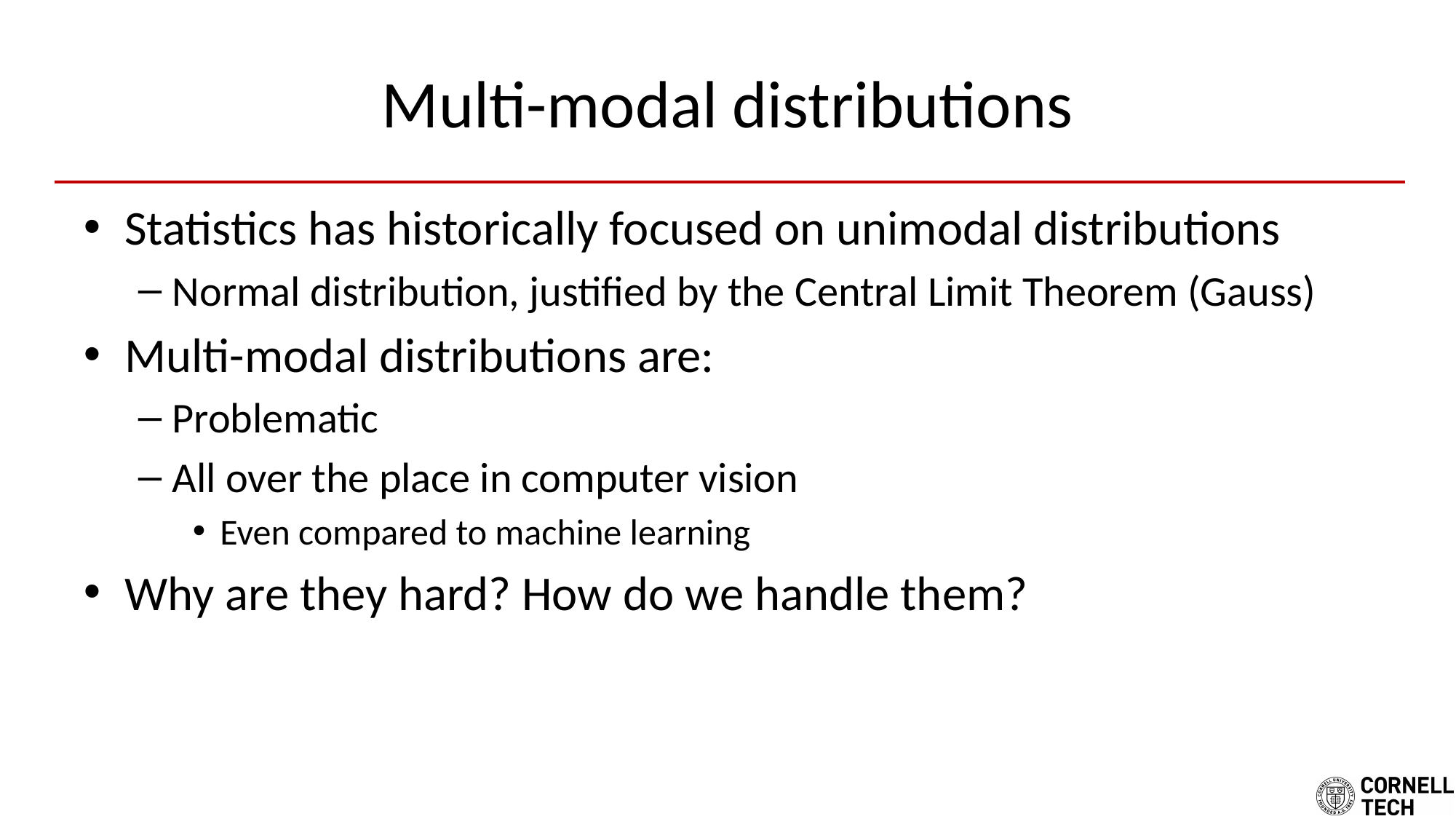

# Multi-modal distributions
Statistics has historically focused on unimodal distributions
Normal distribution, justified by the Central Limit Theorem (Gauss)
Multi-modal distributions are:
Problematic
All over the place in computer vision
Even compared to machine learning
Why are they hard? How do we handle them?